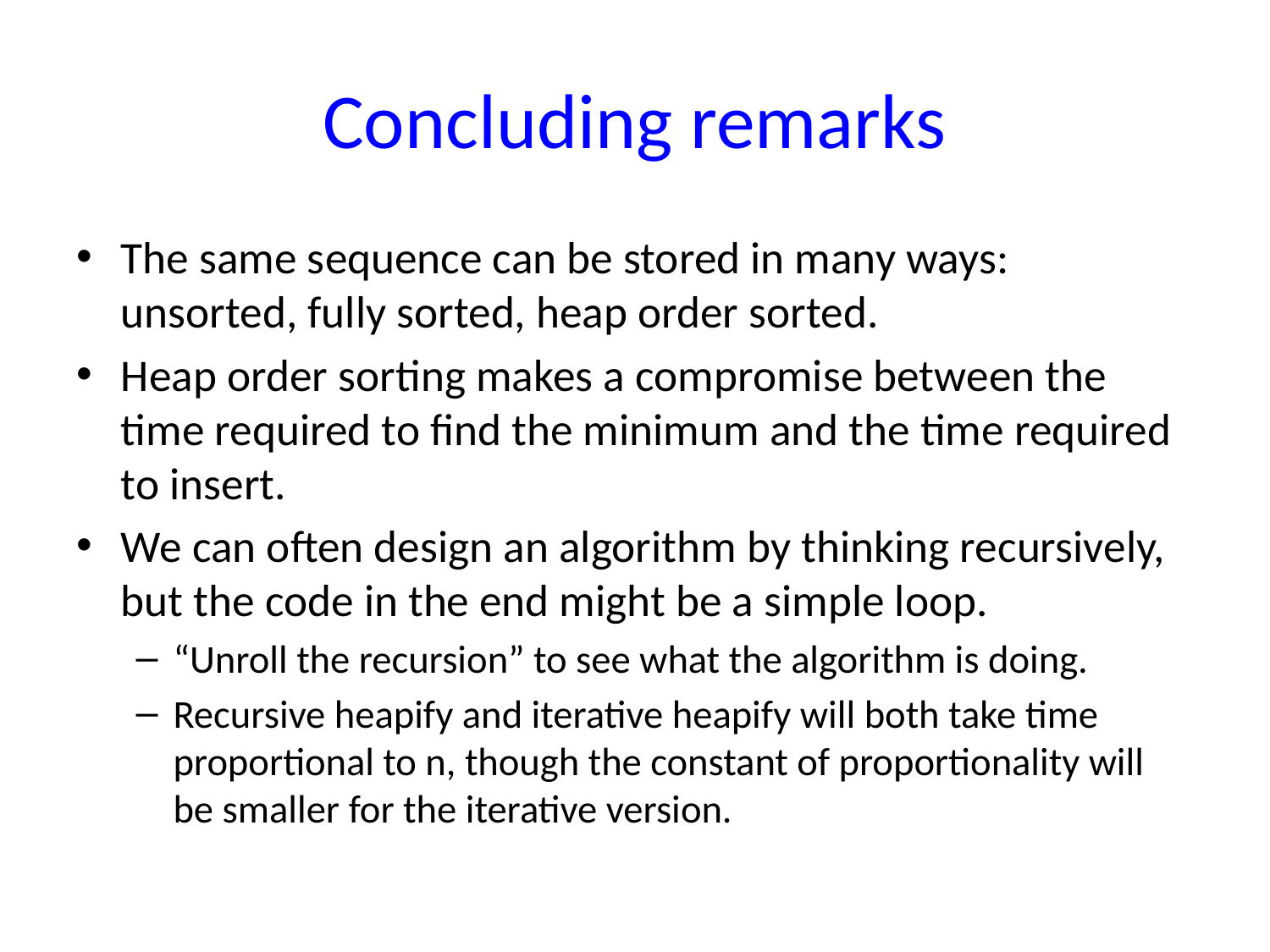

# Concluding remarks
The same sequence can be stored in many ways: unsorted, fully sorted, heap order sorted.
Heap order sorting makes a compromise between the time required to find the minimum and the time required to insert.
We can often design an algorithm by thinking recursively, but the code in the end might be a simple loop.
“Unroll the recursion” to see what the algorithm is doing.
Recursive heapify and iterative heapify will both take time proportional to n, though the constant of proportionality will be smaller for the iterative version.